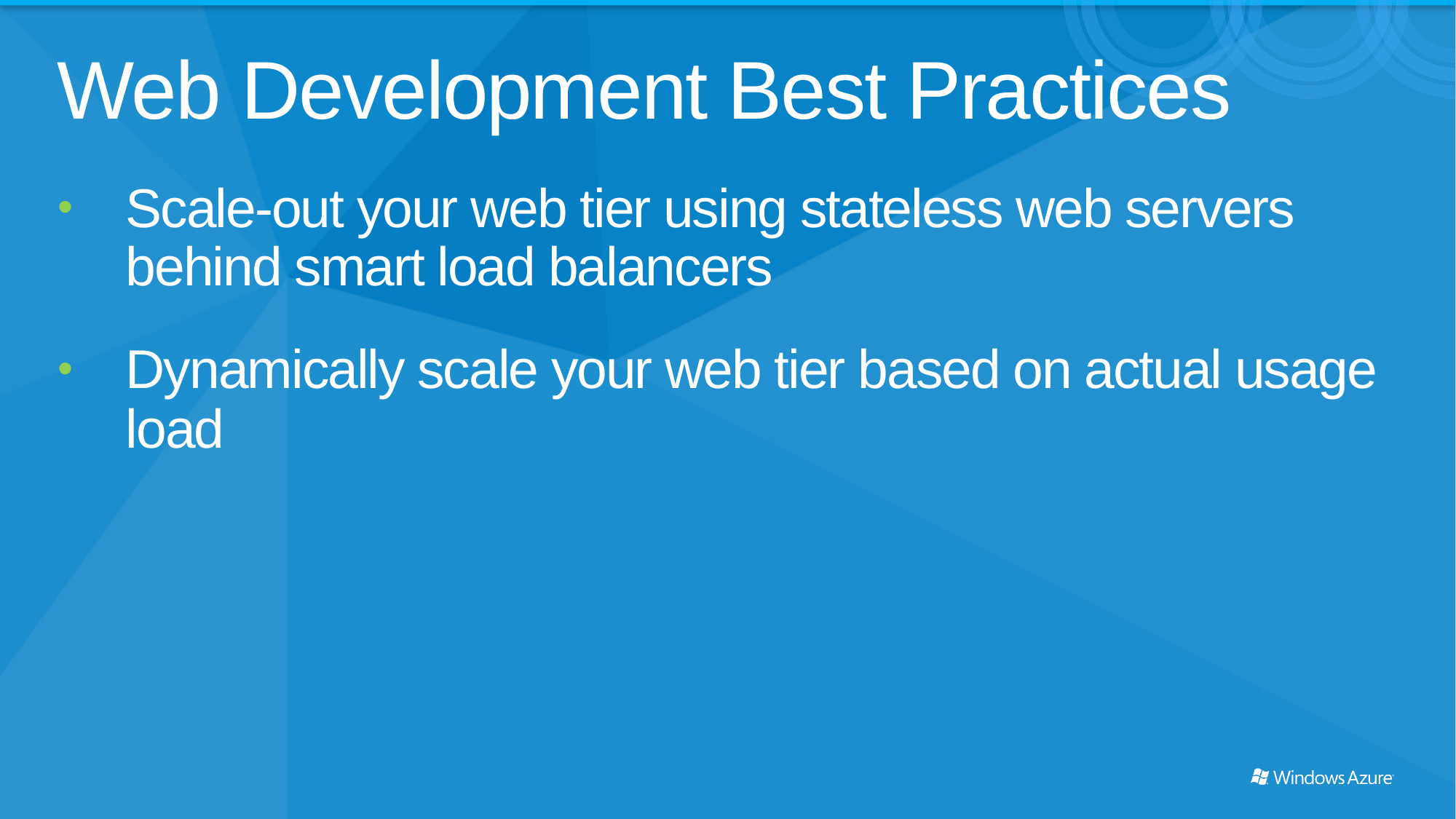

# Web Development Best Practices
Scale-out your web tier using stateless web servers    behind smart load balancers

Dynamically scale your web tier based on actual usage load